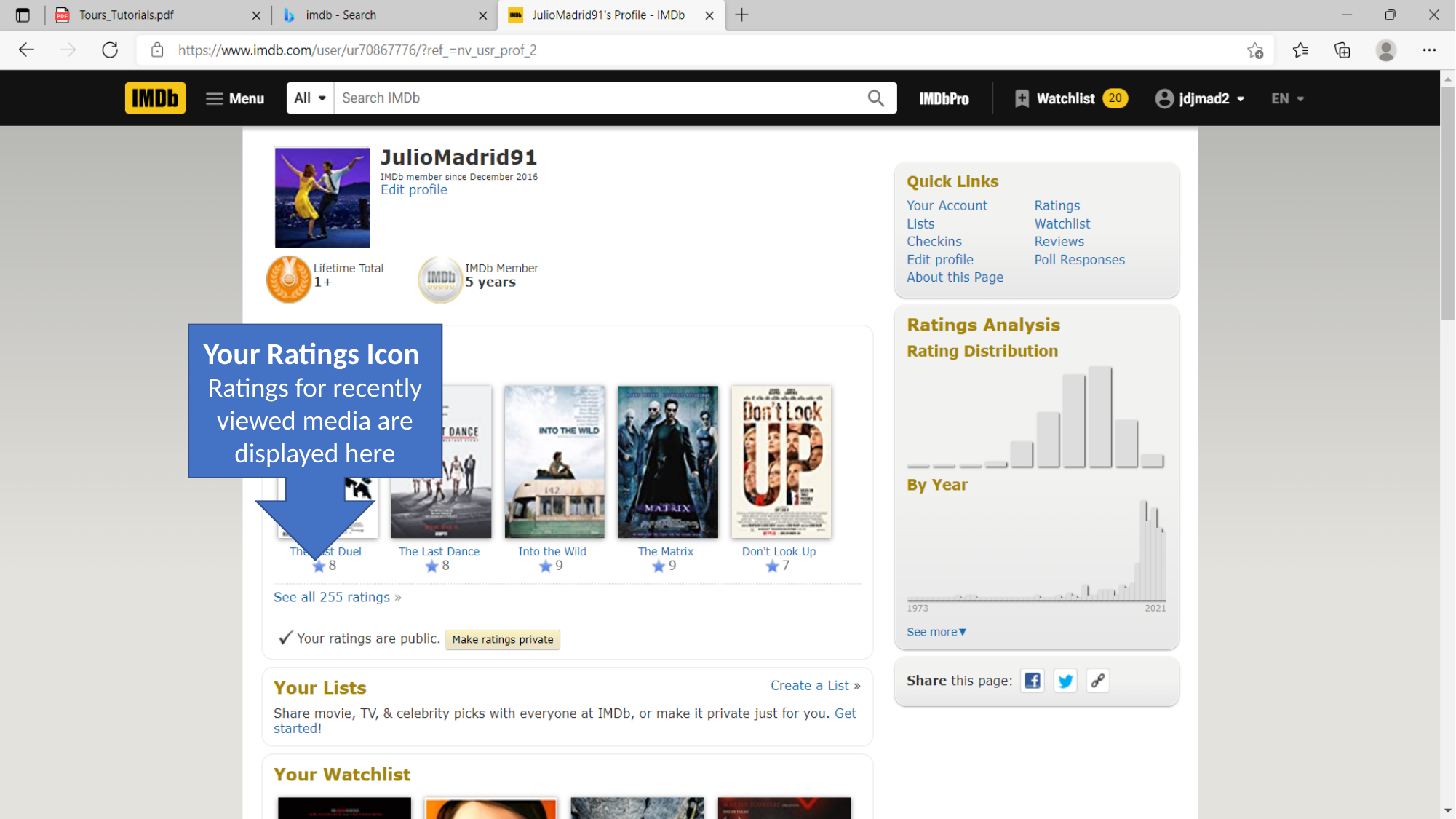

Your Ratings Icon
Ratings for recently viewed media are displayed here